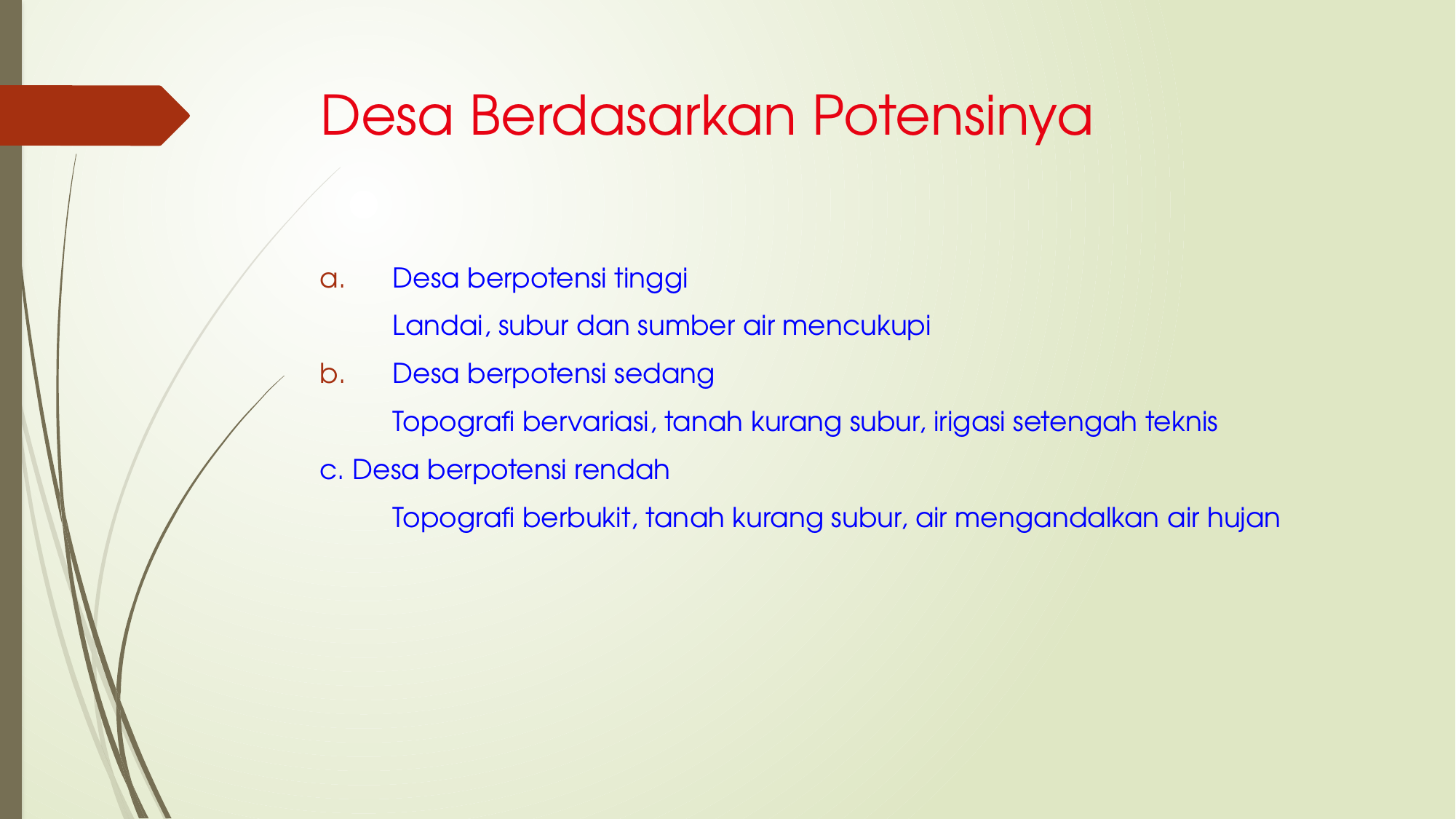

# Desa Berdasarkan Potensinya
Desa berpotensi tinggi
	Landai, subur dan sumber air mencukupi
Desa berpotensi sedang
	Topografi bervariasi, tanah kurang subur, irigasi setengah teknis
c. Desa berpotensi rendah
	Topografi berbukit, tanah kurang subur, air mengandalkan air hujan